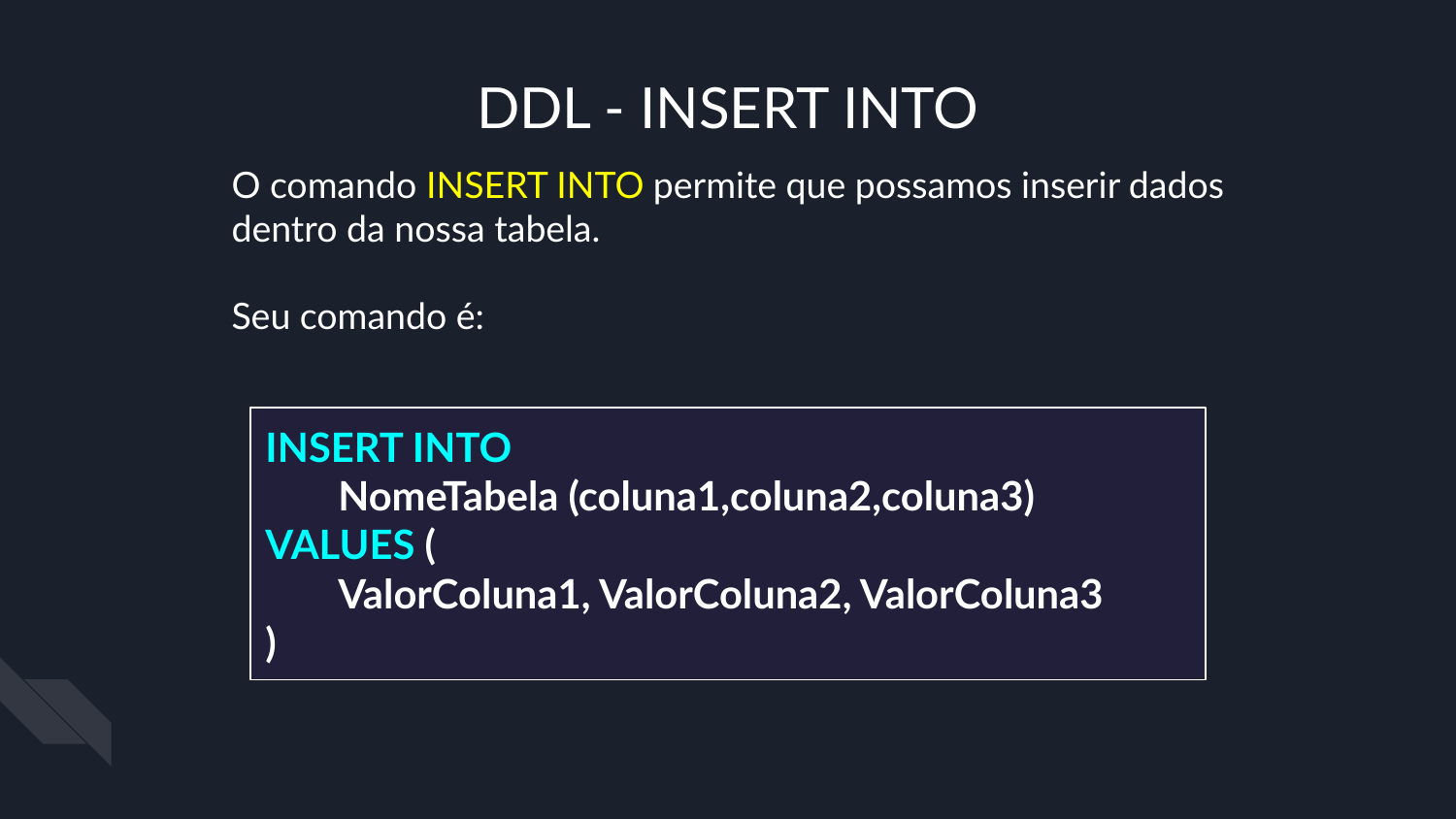

DDL - INSERT INTO
O comando INSERT INTO permite que possamos inserir dados dentro da nossa tabela.

Seu comando é:
INSERT INTO
NomeTabela (coluna1,coluna2,coluna3)
VALUES (
ValorColuna1, ValorColuna2, ValorColuna3
)